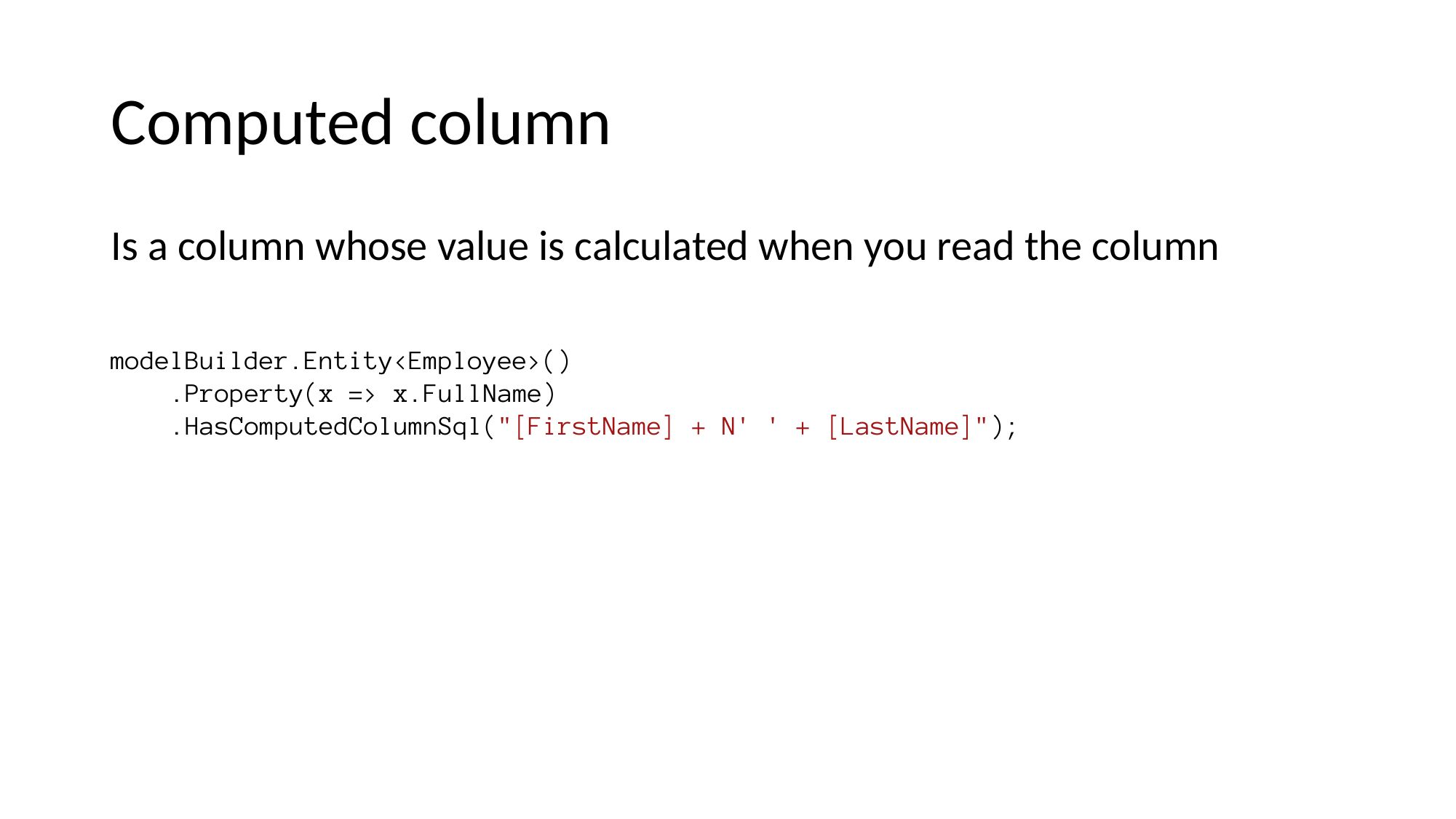

# Computed column
Is a column whose value is calculated when you read the column
modelBuilder.Entity<Employee>()
    .Property(x => x.FullName)
    .HasComputedColumnSql("[FirstName] + N' ' + [LastName]");